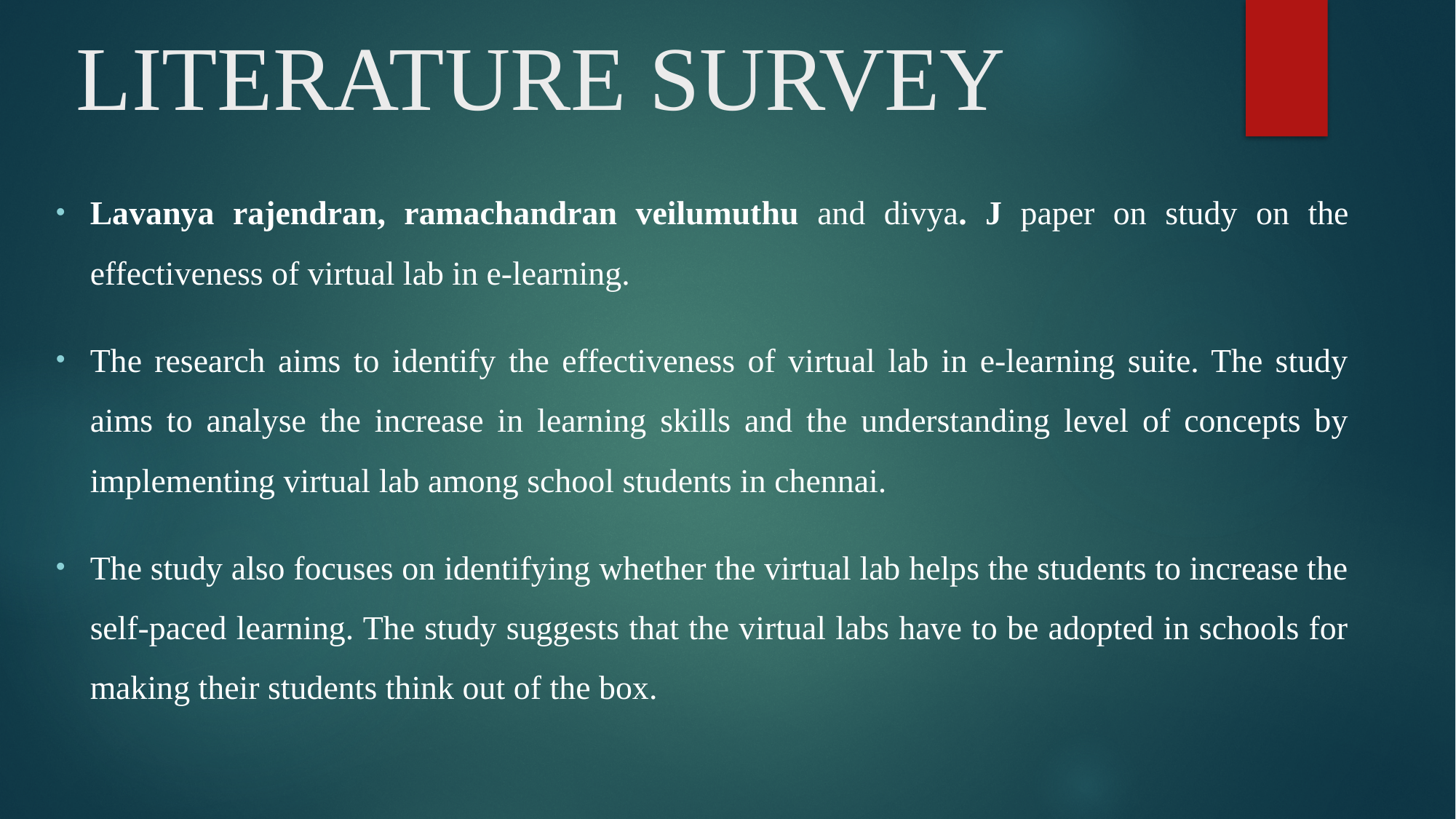

# LITERATURE SURVEY
Lavanya rajendran, ramachandran veilumuthu and divya. J paper on study on the effectiveness of virtual lab in e-learning.
The research aims to identify the effectiveness of virtual lab in e-learning suite. The study aims to analyse the increase in learning skills and the understanding level of concepts by implementing virtual lab among school students in chennai.
The study also focuses on identifying whether the virtual lab helps the students to increase the self-paced learning. The study suggests that the virtual labs have to be adopted in schools for making their students think out of the box.